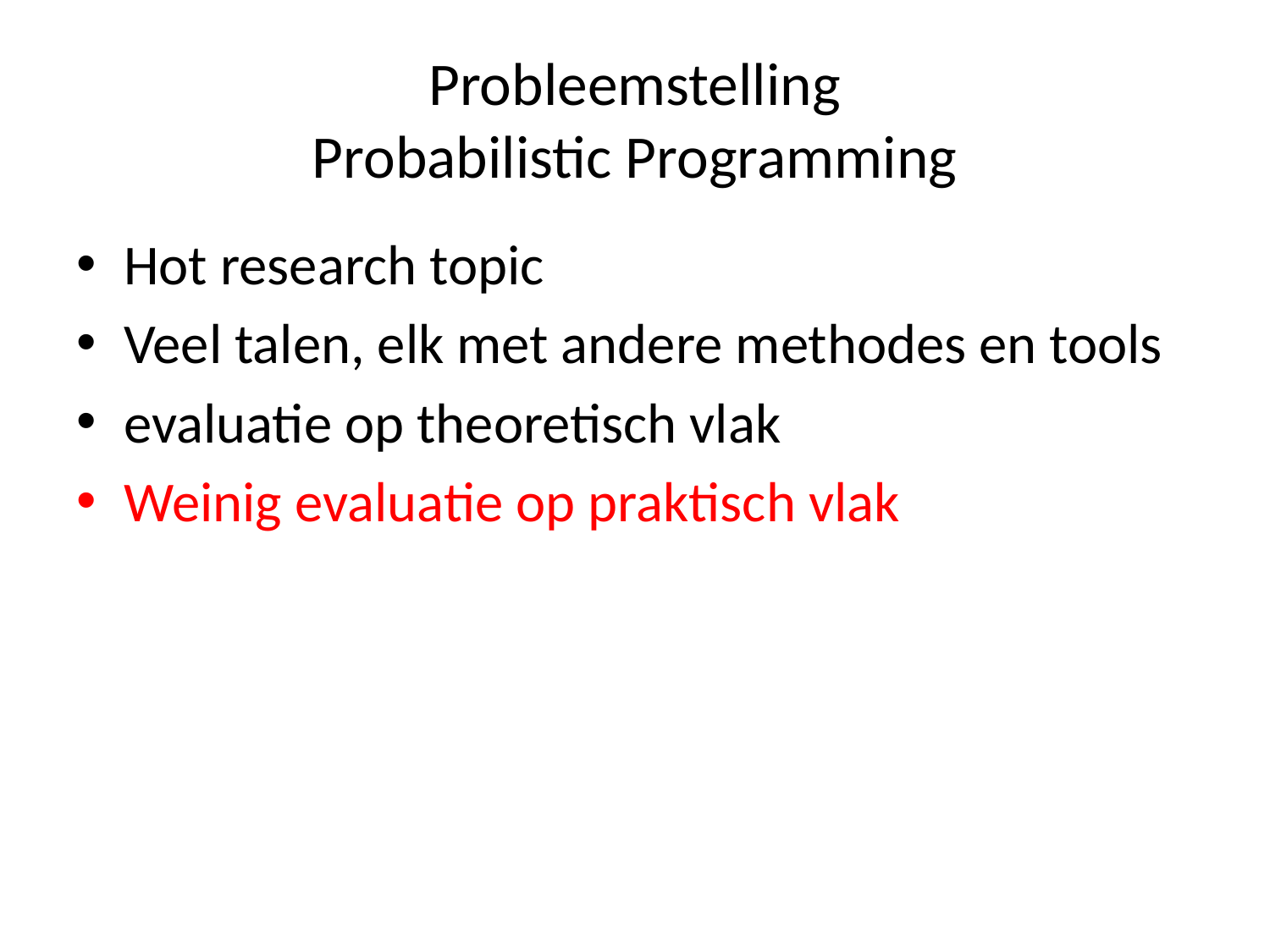

# Probleemstelling Probabilistic Programming
Hot research topic
Veel talen, elk met andere methodes en tools
evaluatie op theoretisch vlak
Weinig evaluatie op praktisch vlak